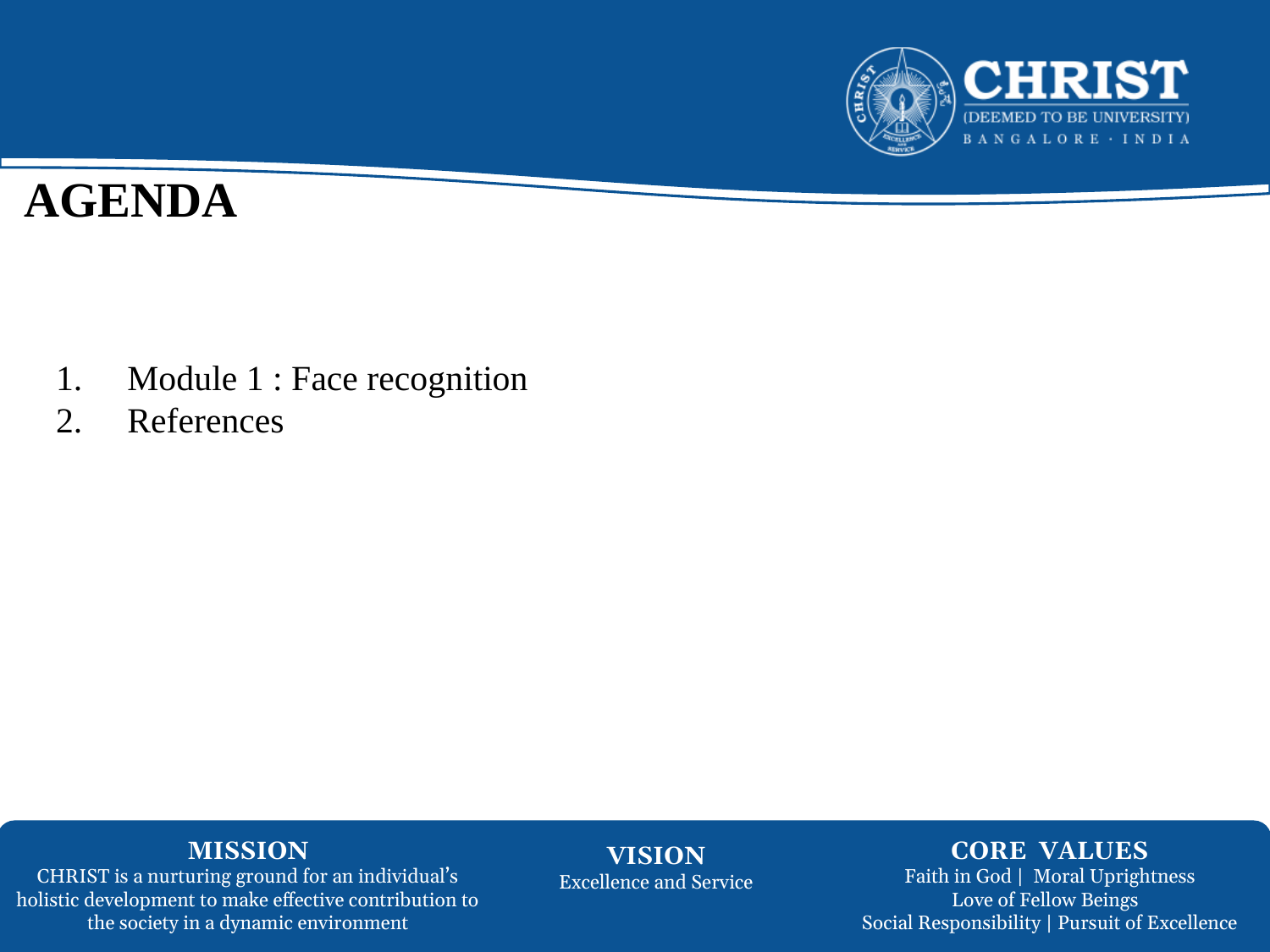

# AGENDA

Module 1 : Face recognition
References